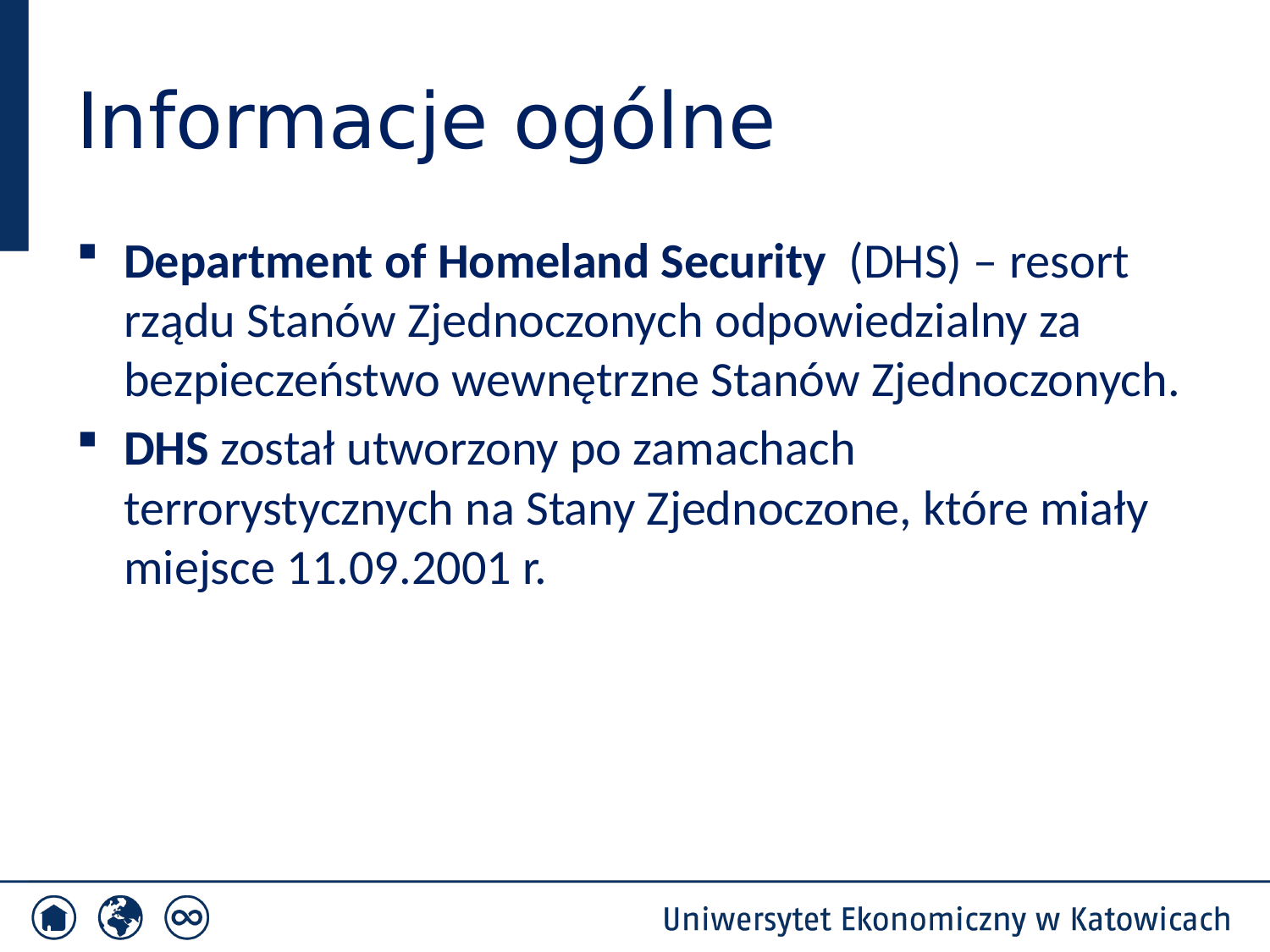

# Informacje ogólne
Department of Homeland Security  (DHS) – resort rządu Stanów Zjednoczonych odpowiedzialny za bezpieczeństwo wewnętrzne Stanów Zjednoczonych.
DHS został utworzony po zamachach terrorystycznych na Stany Zjednoczone, które miały miejsce 11.09.2001 r.